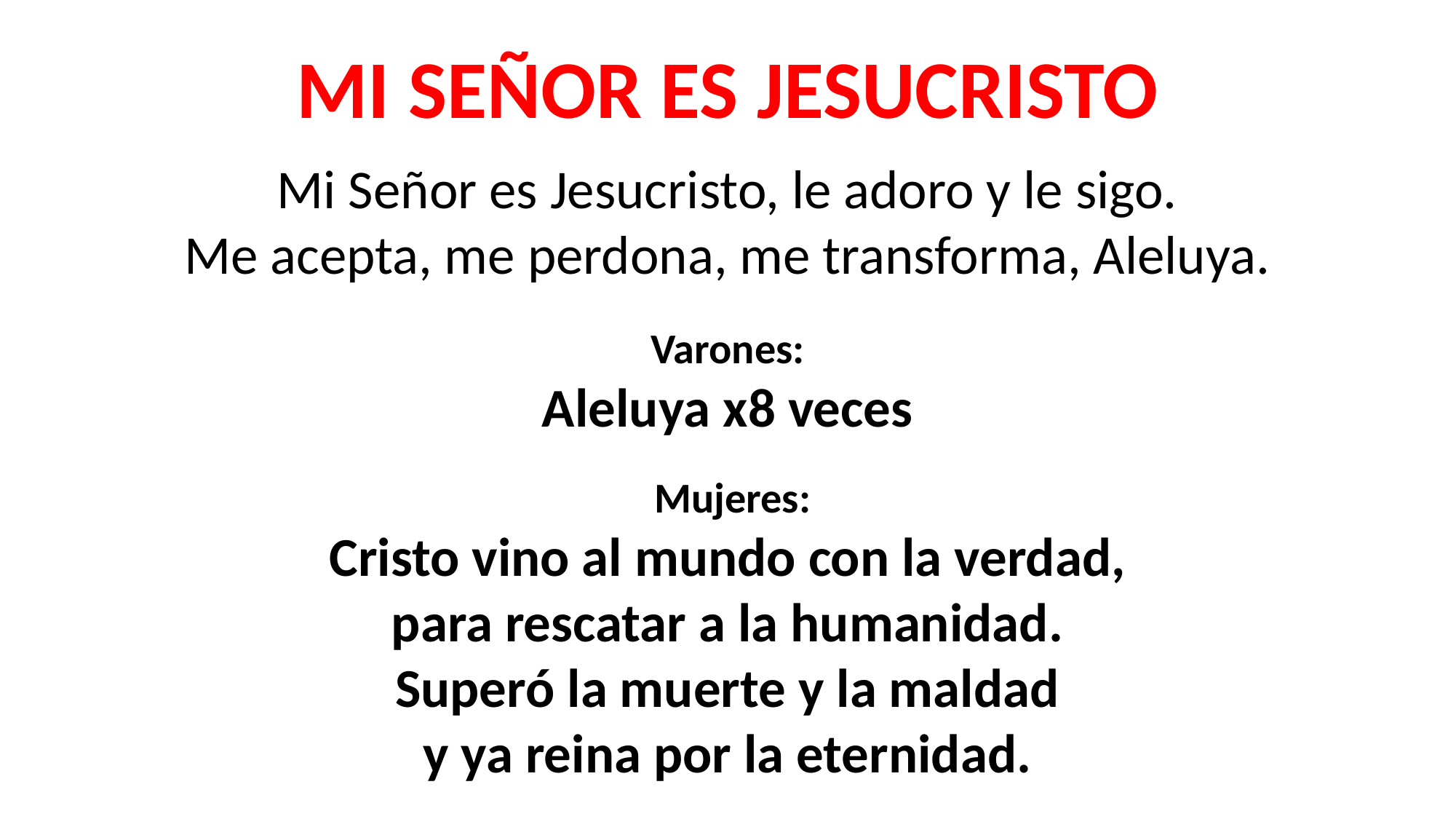

MI SEÑOR ES JESUCRISTO
Mi Señor es Jesucristo, le adoro y le sigo.
Me acepta, me perdona, me transforma, Aleluya.

Varones:
Aleluya x8 veces

  Mujeres:
Cristo vino al mundo con la verdad,
para rescatar a la humanidad.
Superó la muerte y la maldad
y ya reina por la eternidad.